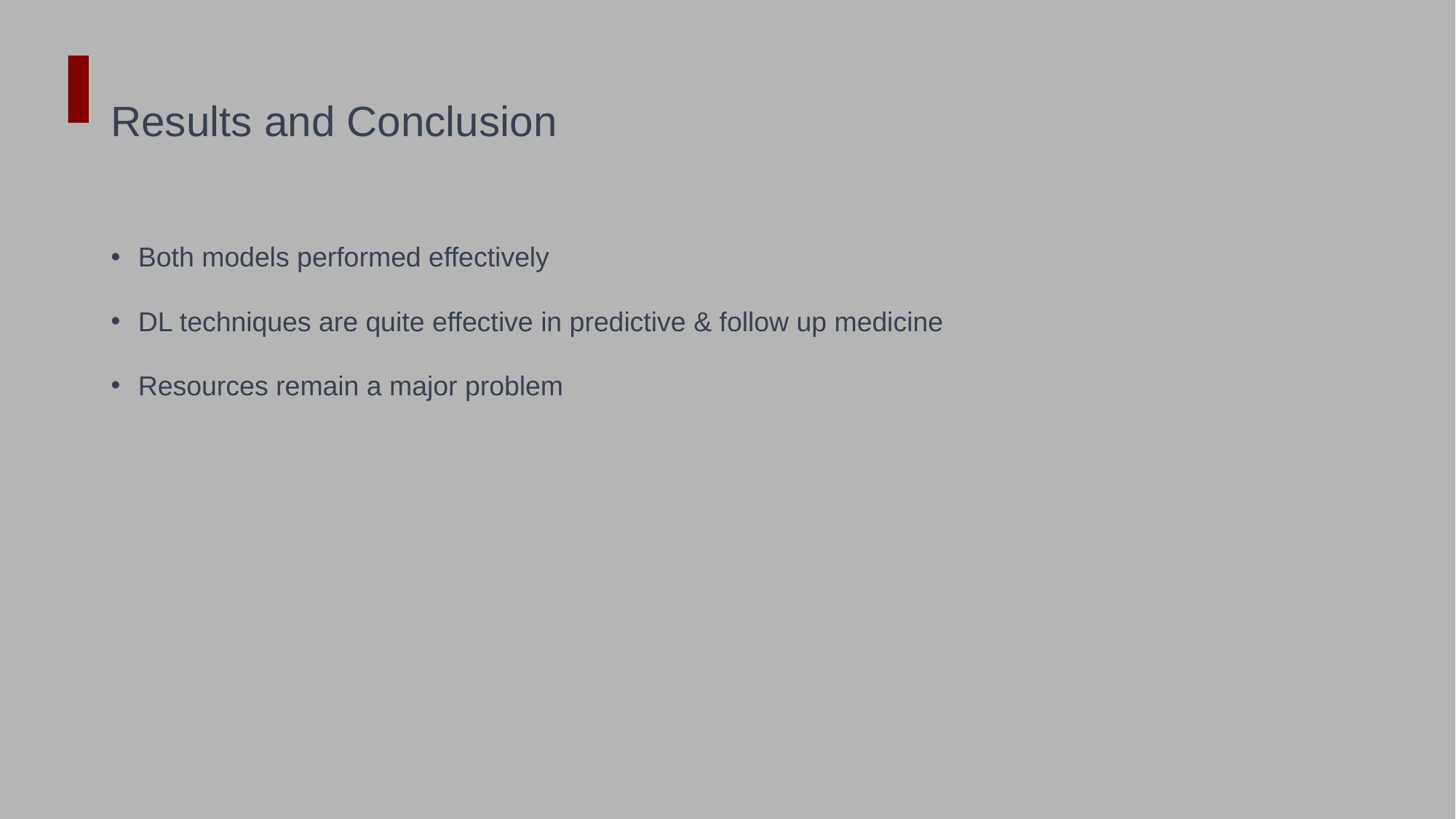

# Results and Conclusion

Both models performed effectively
DL techniques are quite effective in predictive & follow up medicine
Resources remain a major problem